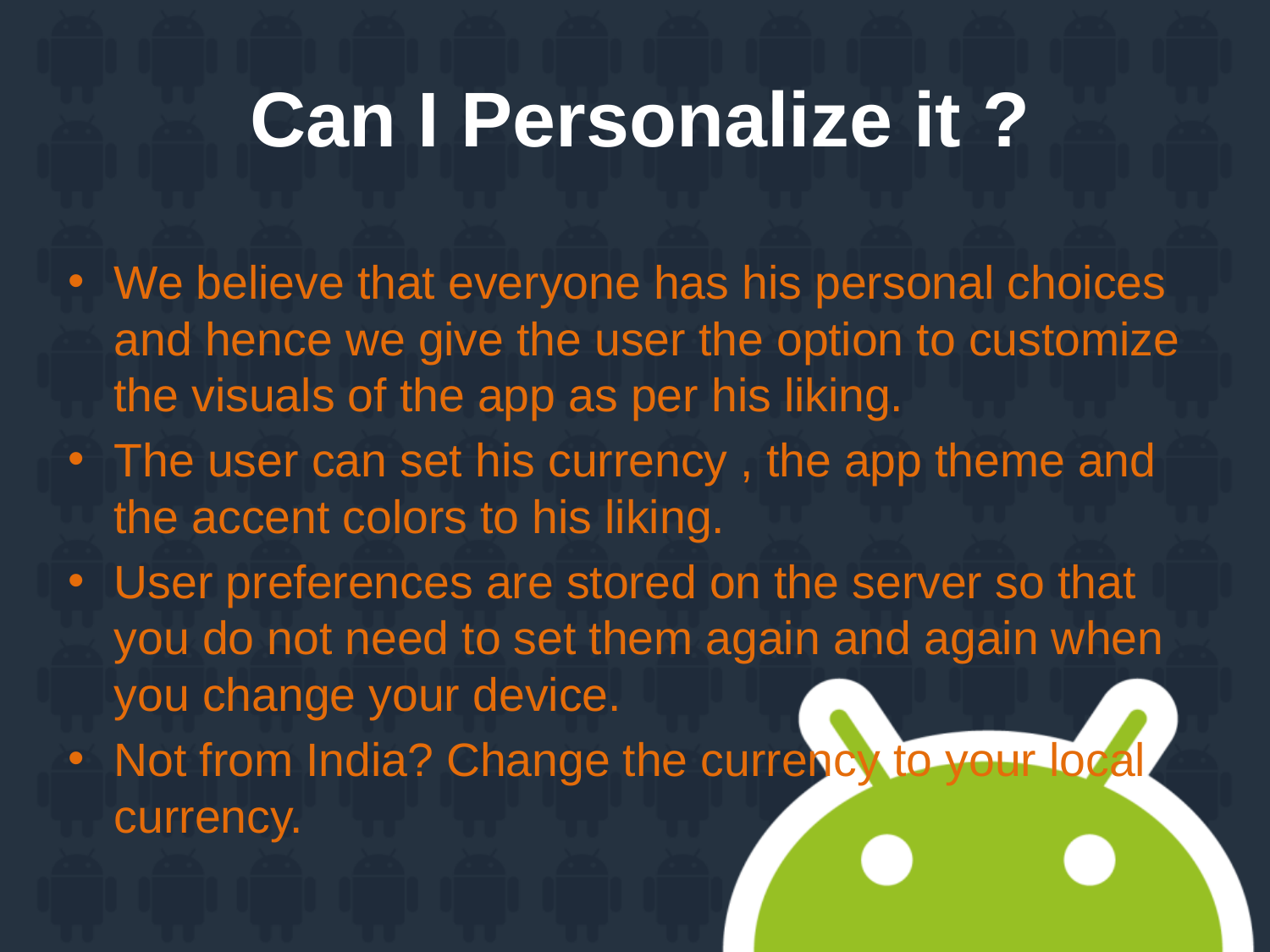

# Can I Personalize it ?
We believe that everyone has his personal choices and hence we give the user the option to customize the visuals of the app as per his liking.
The user can set his currency , the app theme and the accent colors to his liking.
User preferences are stored on the server so that you do not need to set them again and again when you change your device.
Not from India? Change the currency to your local currency.